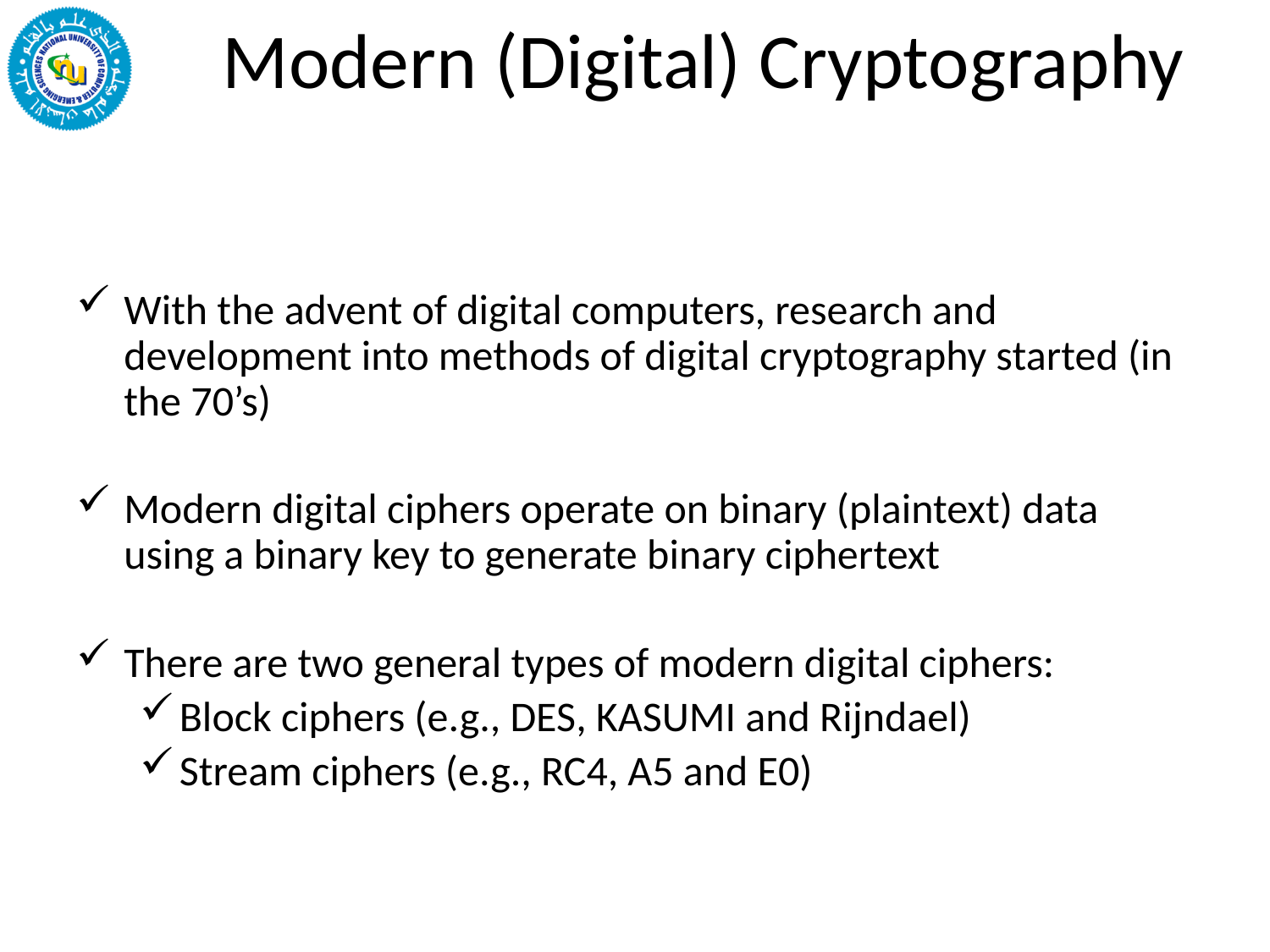

# Modern (Digital) Cryptography

With the advent of digital computers, research and development into methods of digital cryptography started (in the 70’s)

Modern digital ciphers operate on binary (plaintext) data using a binary key to generate binary ciphertext

There are two general types of modern digital ciphers:
Block ciphers (e.g., DES, KASUMI and Rijndael)
Stream ciphers (e.g., RC4, A5 and E0)